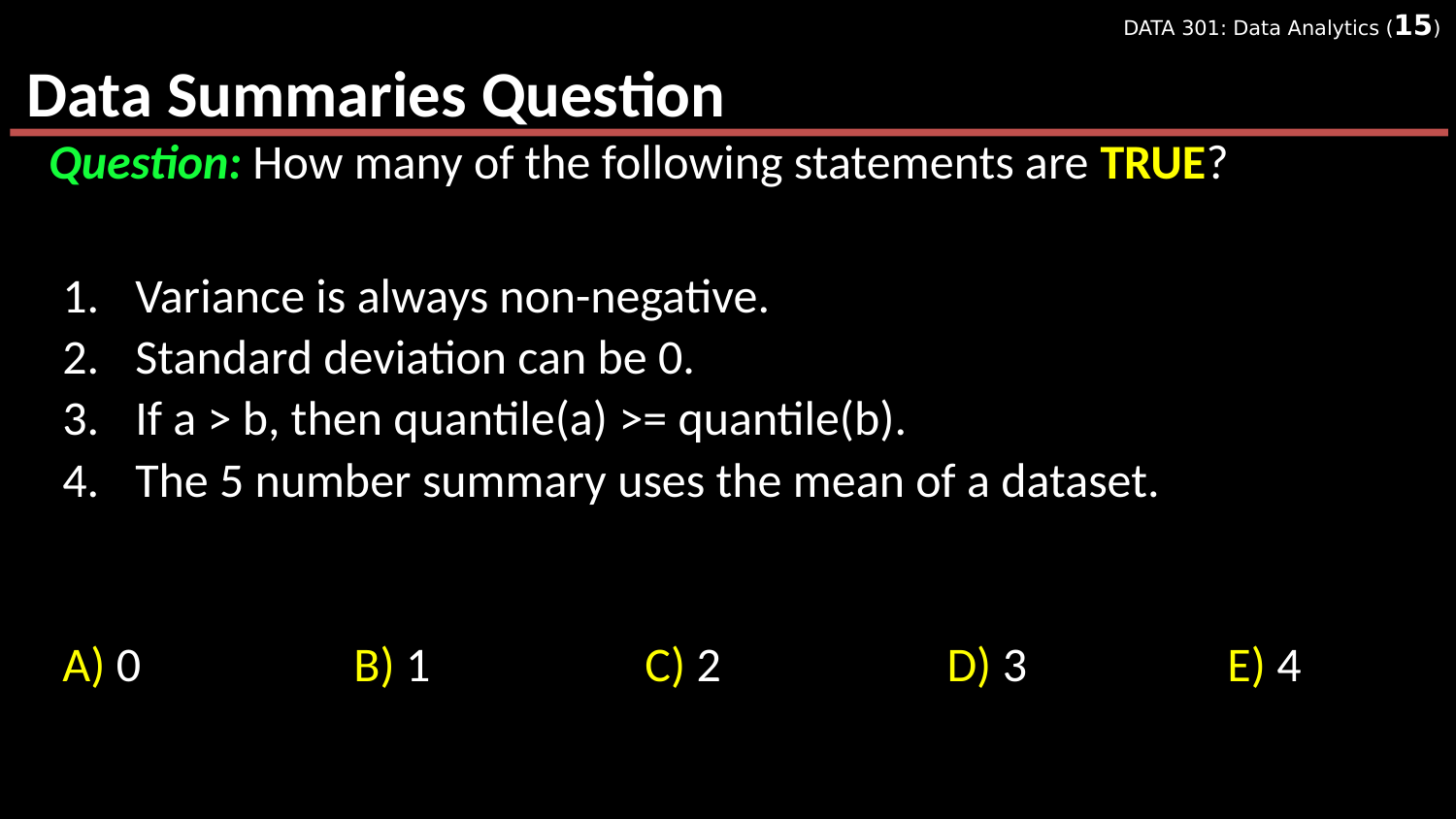

# Data Summaries Question
Question: How many of the following statements are TRUE?

Variance is always non-negative.
Standard deviation can be 0.
If a > b, then quantile(a) >= quantile(b).
The 5 number summary uses the mean of a dataset.

A) 0 		B) 1 		C) 2 		 D) 3 		E) 4